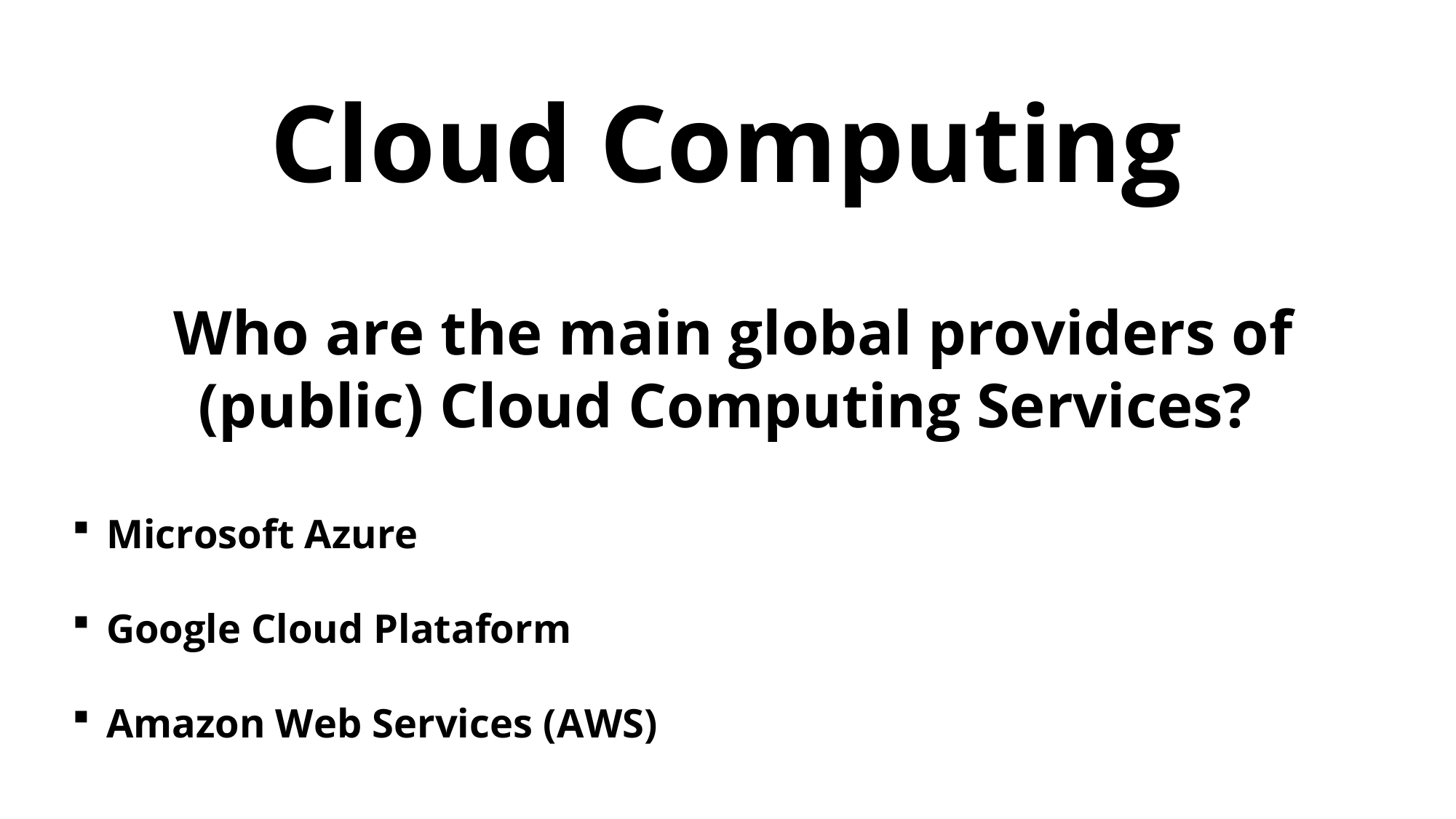

Cloud Computing

 Who are the main global providers of (public) Cloud Computing Services?

Microsoft Azure

Google Cloud Plataform

Amazon Web Services (AWS)